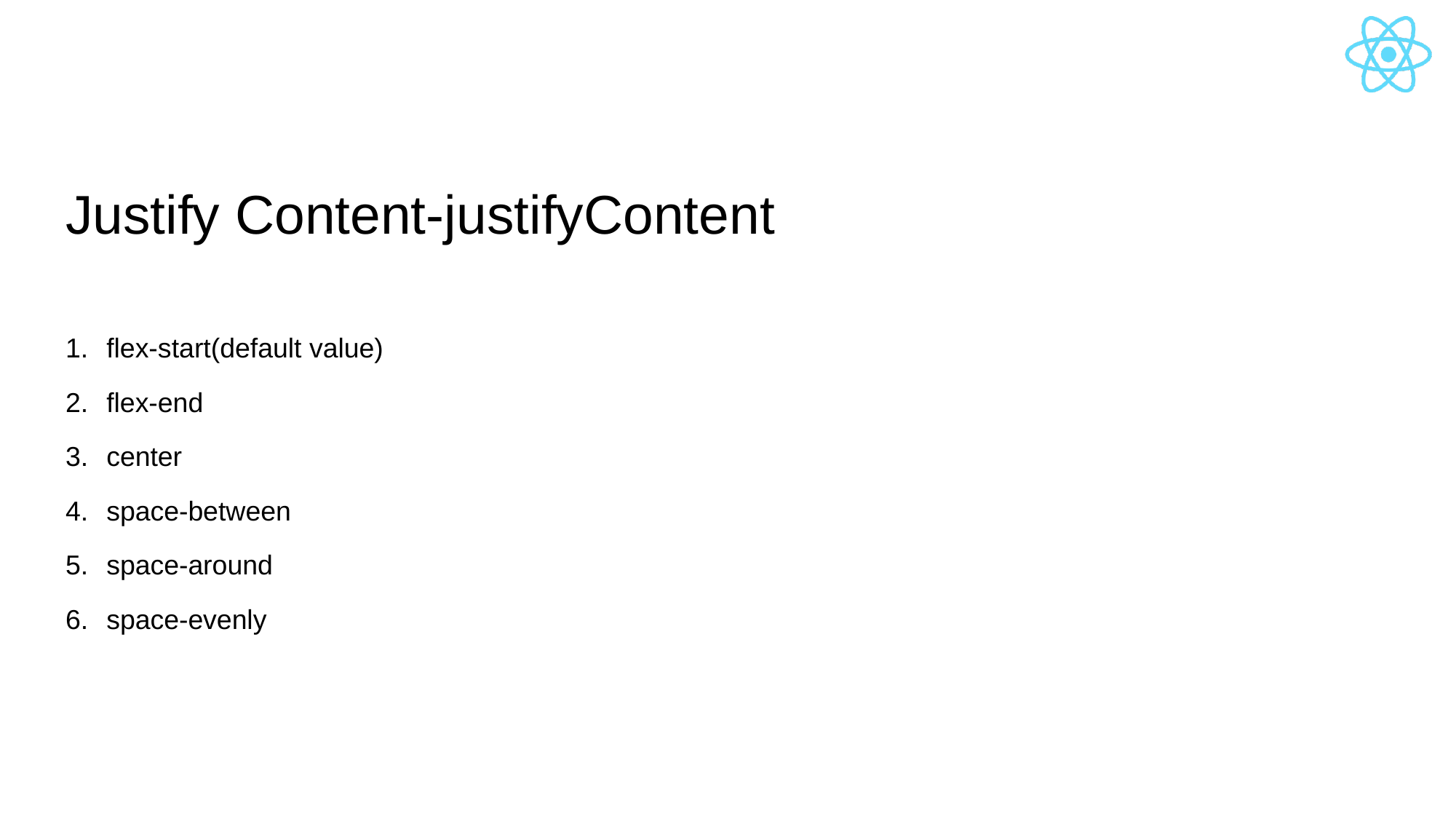

# Justify Content-justifyContent
flex-start(default value)
flex-end
center
space-between
space-around
space-evenly